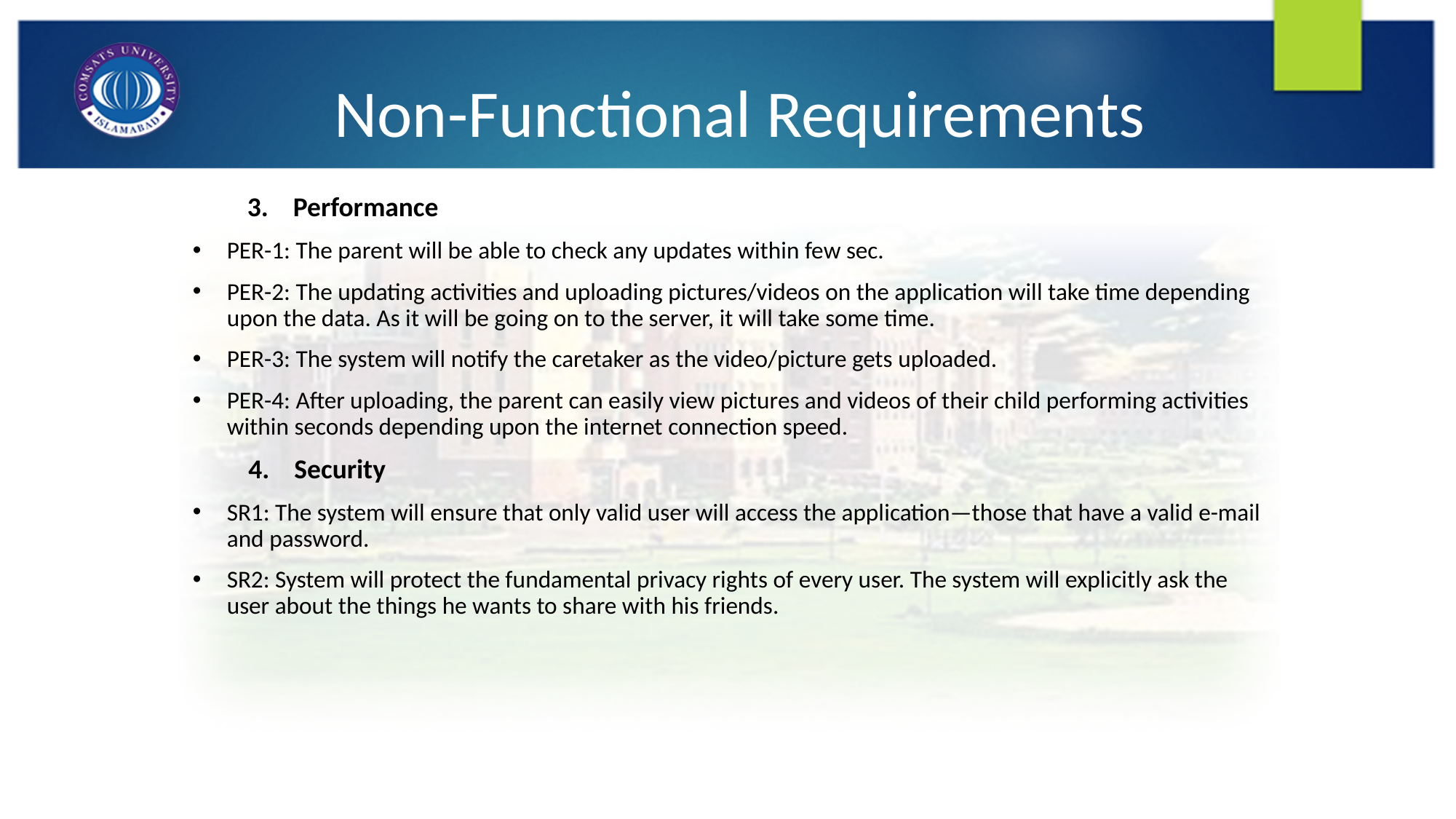

# Non-Functional Requirements
3.    Performance
PER-1: The parent will be able to check any updates within few sec.
PER-2: The updating activities and uploading pictures/videos on the application will take time depending upon the data. As it will be going on to the server, it will take some time.
PER-3: The system will notify the caretaker as the video/picture gets uploaded.
PER-4: After uploading, the parent can easily view pictures and videos of their child performing activities within seconds depending upon the internet connection speed.
         4.    Security
SR1: The system will ensure that only valid user will access the application—those that have a valid e-mail and password.
SR2: System will protect the fundamental privacy rights of every user. The system will explicitly ask the user about the things he wants to share with his friends.